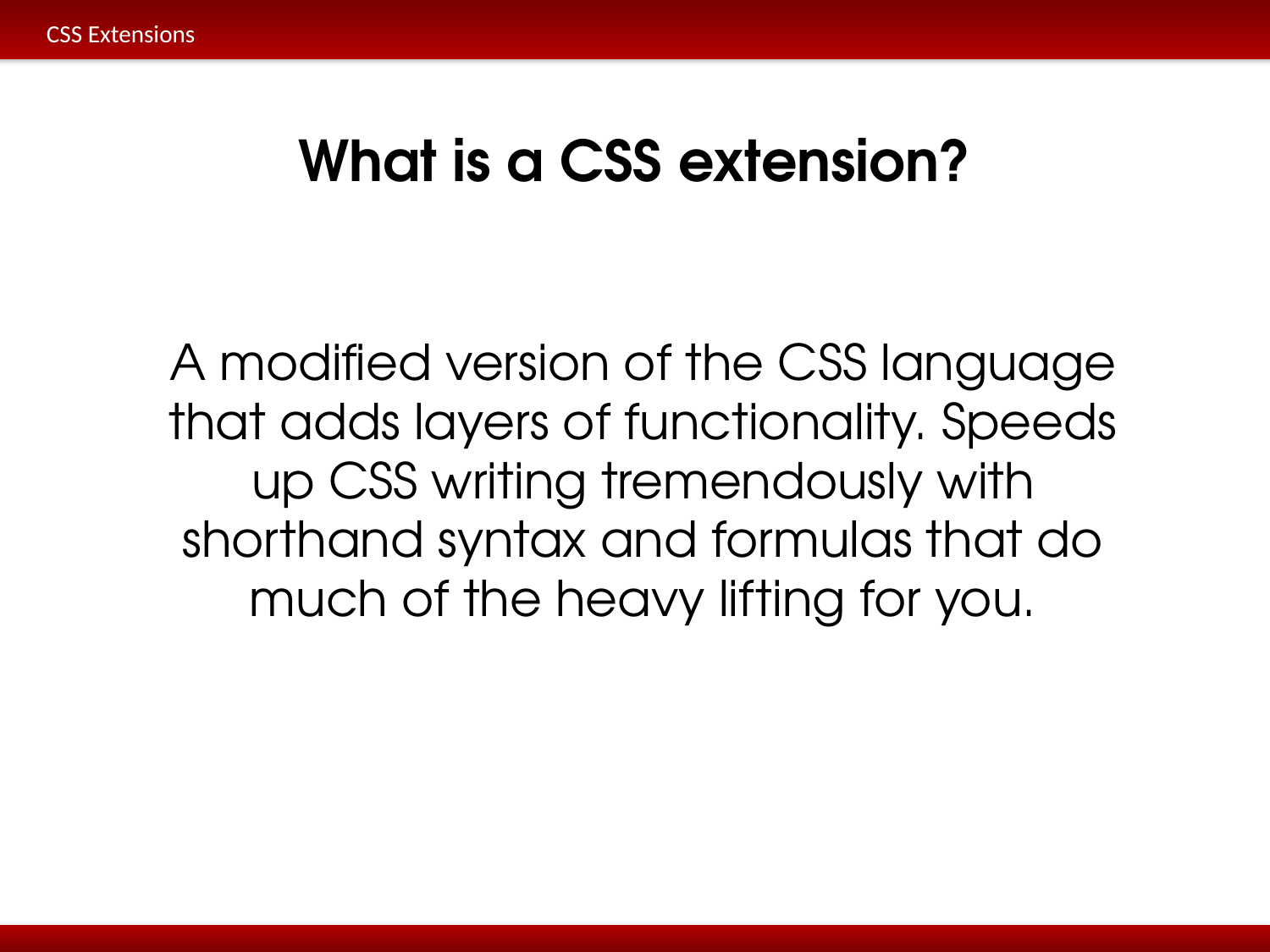

CSS Extensions

What is a CSS extension?

A modified version of the CSS language that adds layers of functionality. Speeds up CSS writing tremendously with shorthand syntax and formulas that do much of the heavy lifting for you.
Development Tools and Platforms